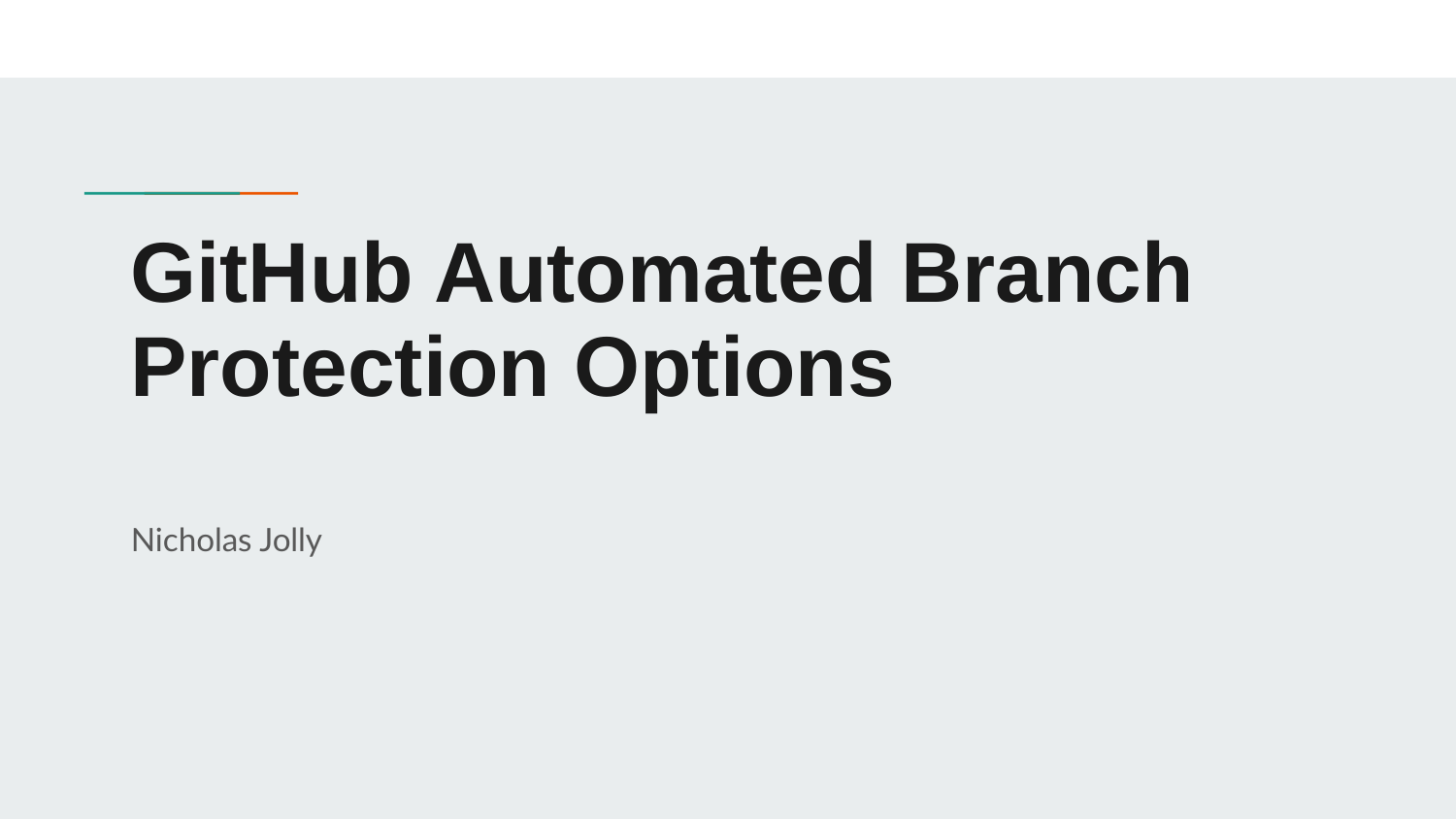

# GitHub Automated Branch Protection Options
Nicholas Jolly